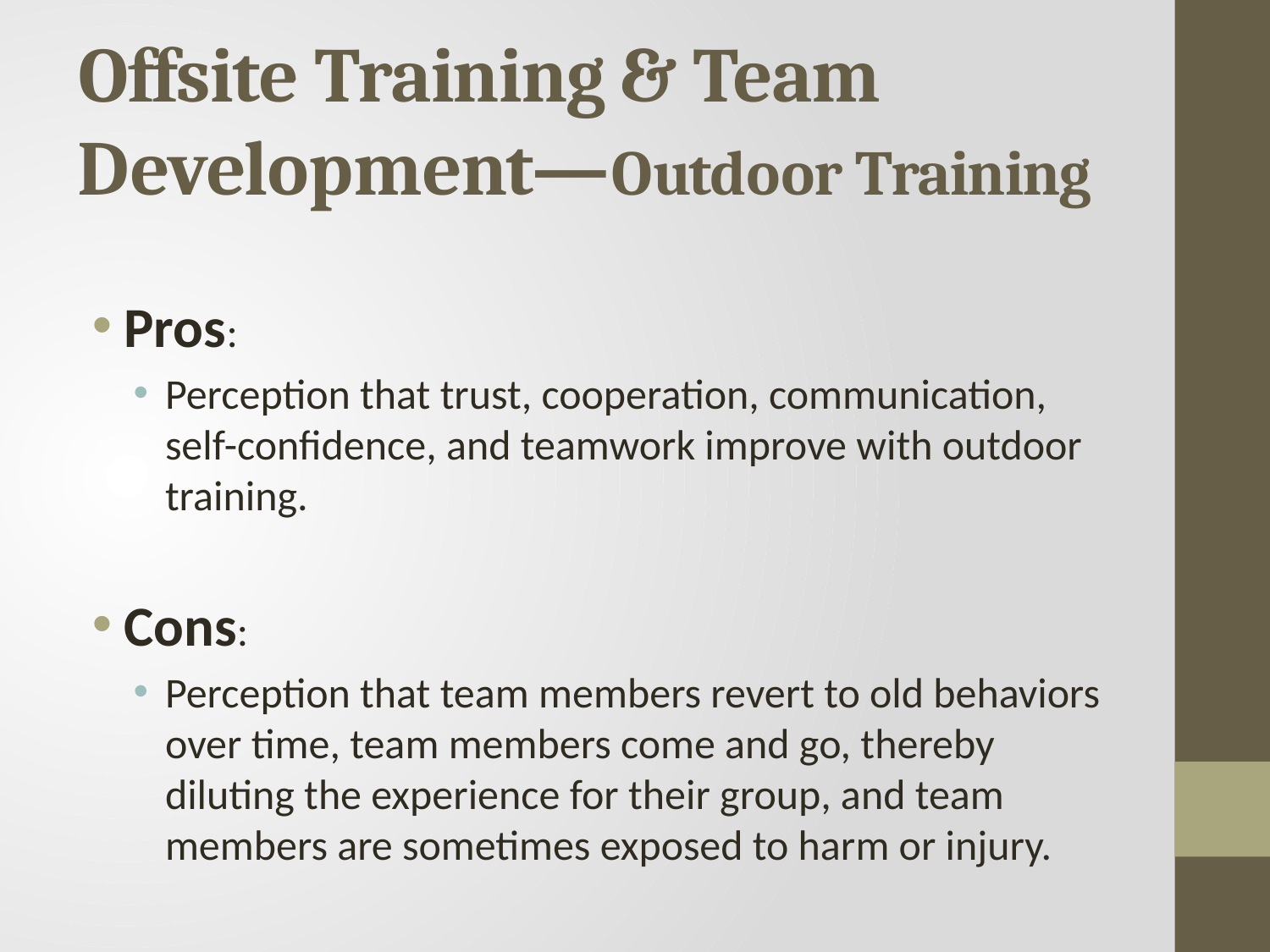

# Offsite Training & Team Development—Outdoor Training

Pros:
Perception that trust, cooperation, communication, self-confidence, and teamwork improve with outdoor training.

Cons:
Perception that team members revert to old behaviors over time, team members come and go, thereby diluting the experience for their group, and team members are sometimes exposed to harm or injury.